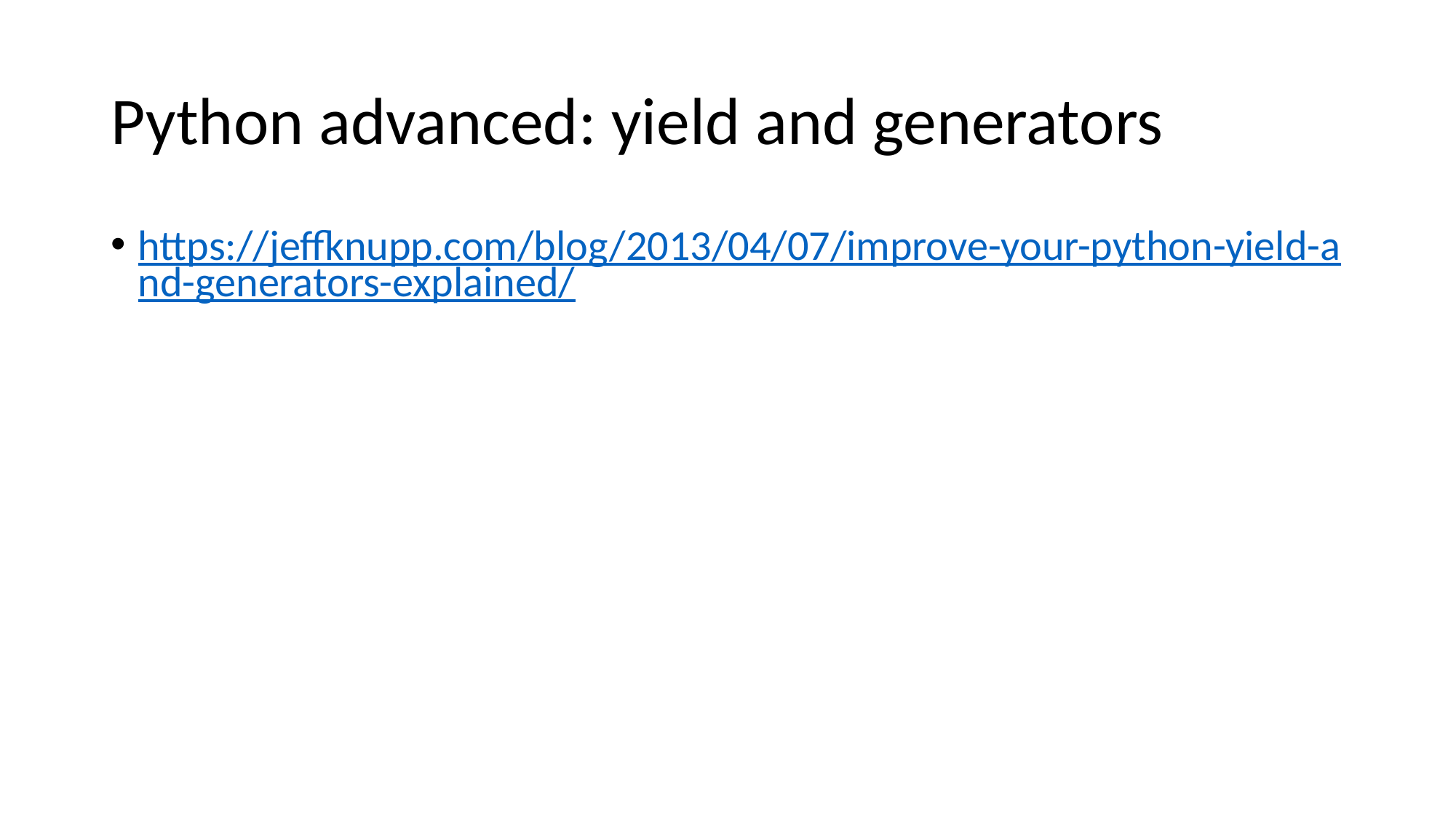

# Python advanced: yield and generators
https://jeffknupp.com/blog/2013/04/07/improve-your-python-yield-and-generators-explained/